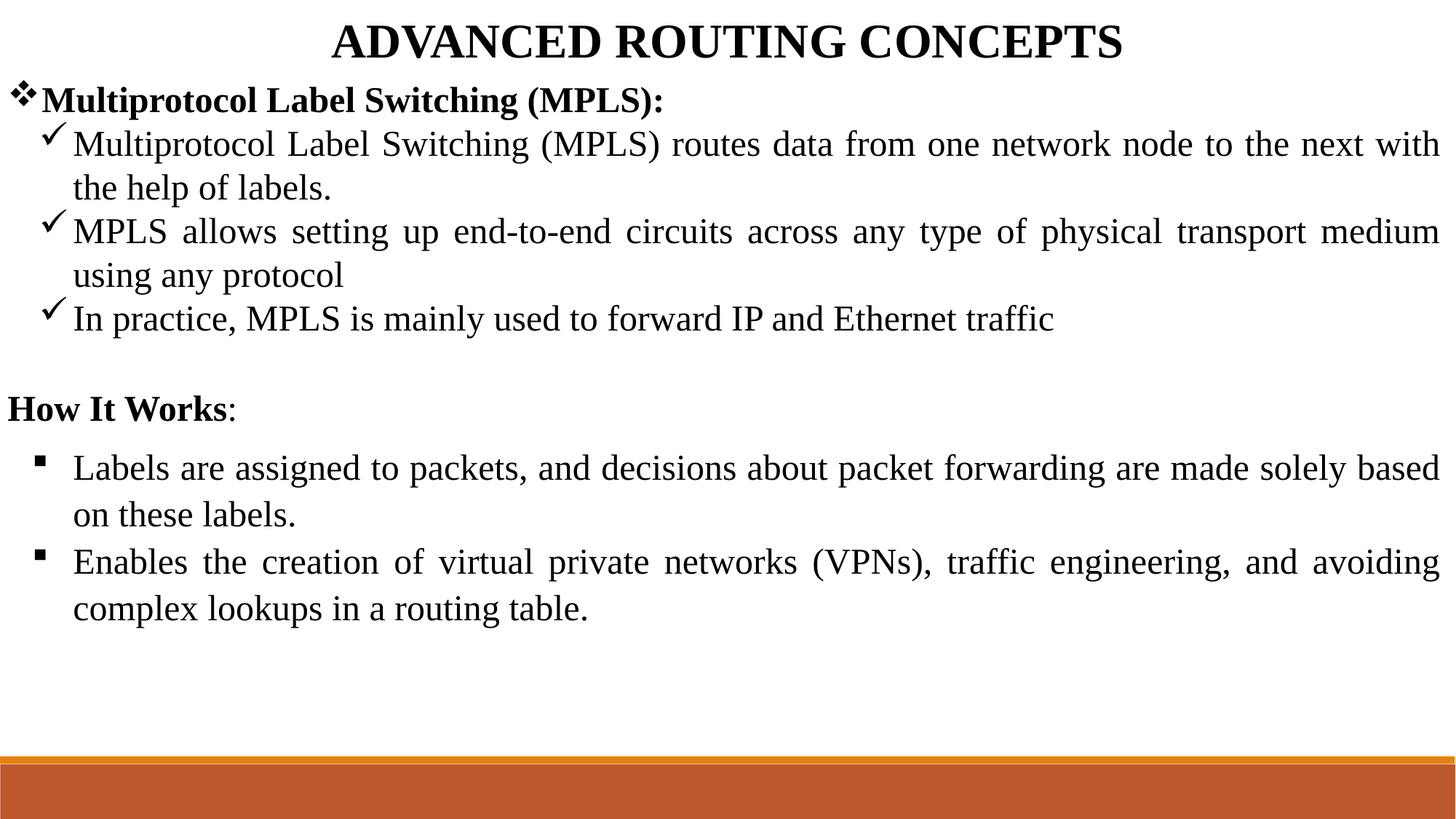

ADVANCED ROUTING CONCEPTS
Multiprotocol Label Switching (MPLS):
Multiprotocol Label Switching (MPLS) routes data from one network node to the next with the help of labels.
MPLS allows setting up end-to-end circuits across any type of physical transport medium using any protocol
In practice, MPLS is mainly used to forward IP and Ethernet traffic

How It Works:
Labels are assigned to packets, and decisions about packet forwarding are made solely based on these labels.
Enables the creation of virtual private networks (VPNs), traffic engineering, and avoiding complex lookups in a routing table.